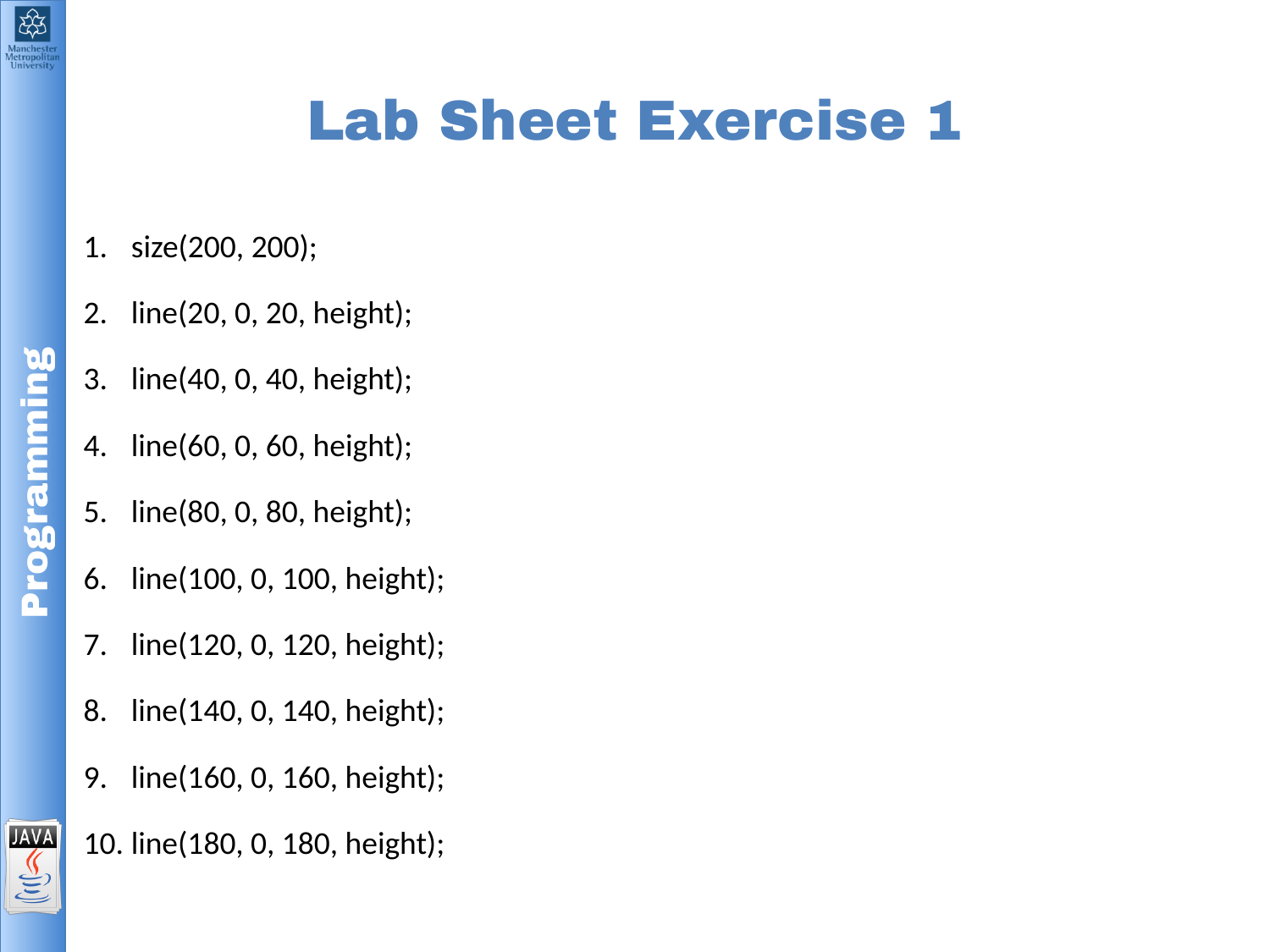

# Lab Sheet Exercise 1
size(200, 200);
line(20, 0, 20, height);
line(40, 0, 40, height);
line(60, 0, 60, height);
line(80, 0, 80, height);
line(100, 0, 100, height);
line(120, 0, 120, height);
line(140, 0, 140, height);
line(160, 0, 160, height);
line(180, 0, 180, height);